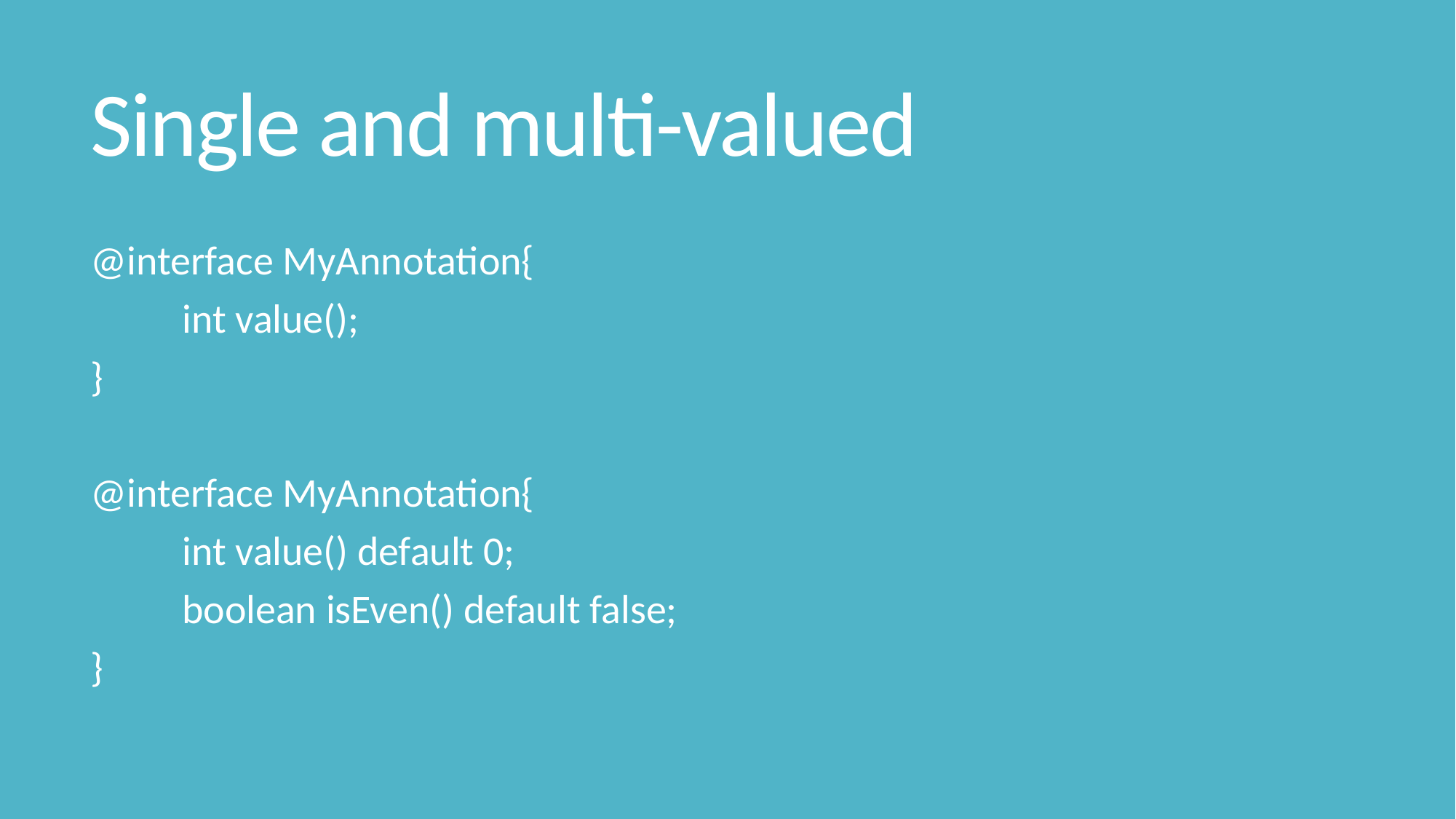

# Single and multi-valued
@interface MyAnnotation{
	int value();
}

@interface MyAnnotation{
	int value() default 0;
	boolean isEven() default false;
}